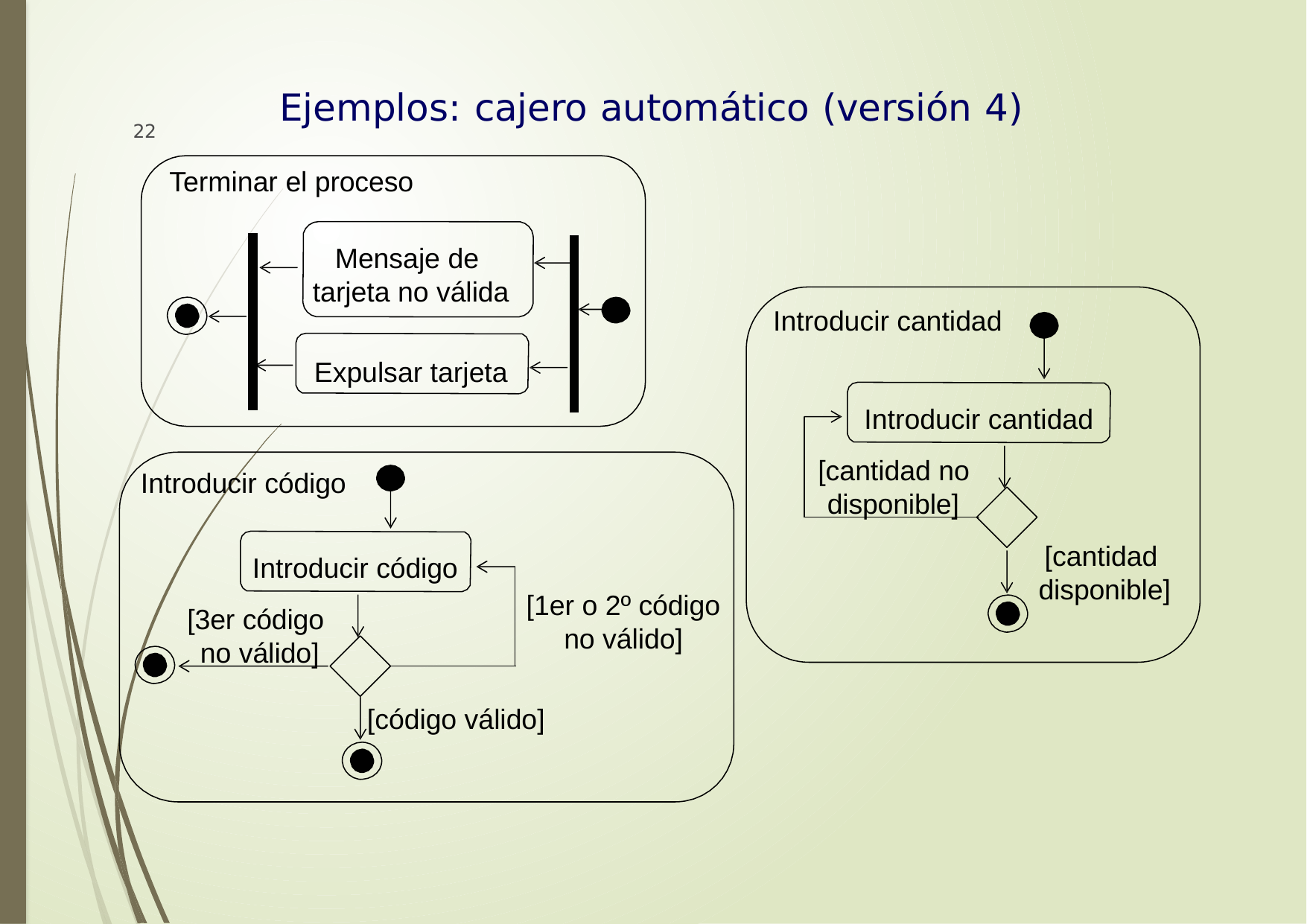

# Ejemplos: cajero automático (versión 4)
22

Terminar el proceso

Mensaje de tarjeta no válida

Introducir cantidad

Expulsar tarjeta

Introducir cantidad

[cantidad no disponible]

Introducir código

[cantidad disponible]
Introducir código

[1er o 2º código no válido]

[3er código no válido]

[código válido]